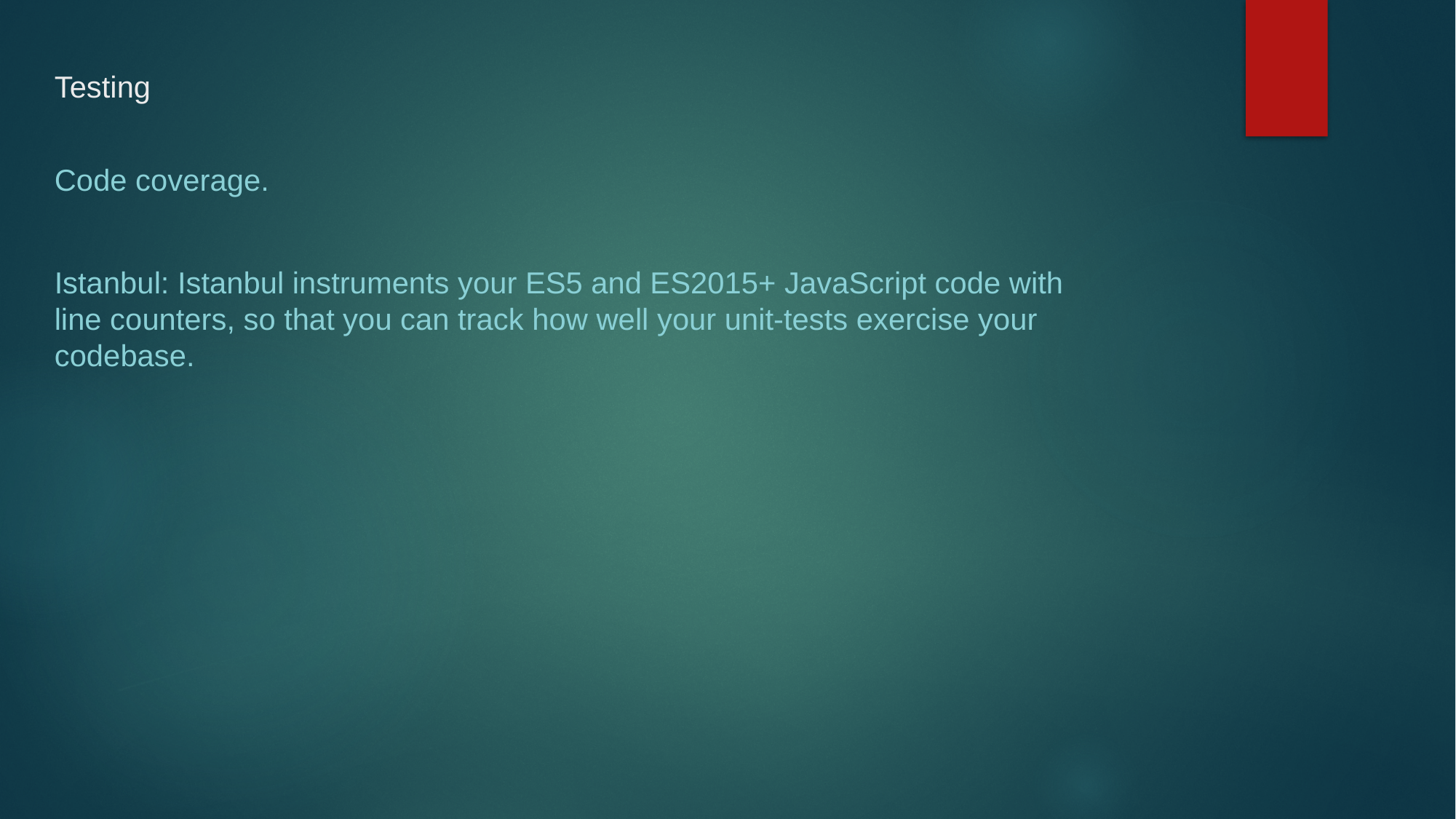

# Testing
Code coverage.

Istanbul: Istanbul instruments your ES5 and ES2015+ JavaScript code with line counters, so that you can track how well your unit-tests exercise your codebase.